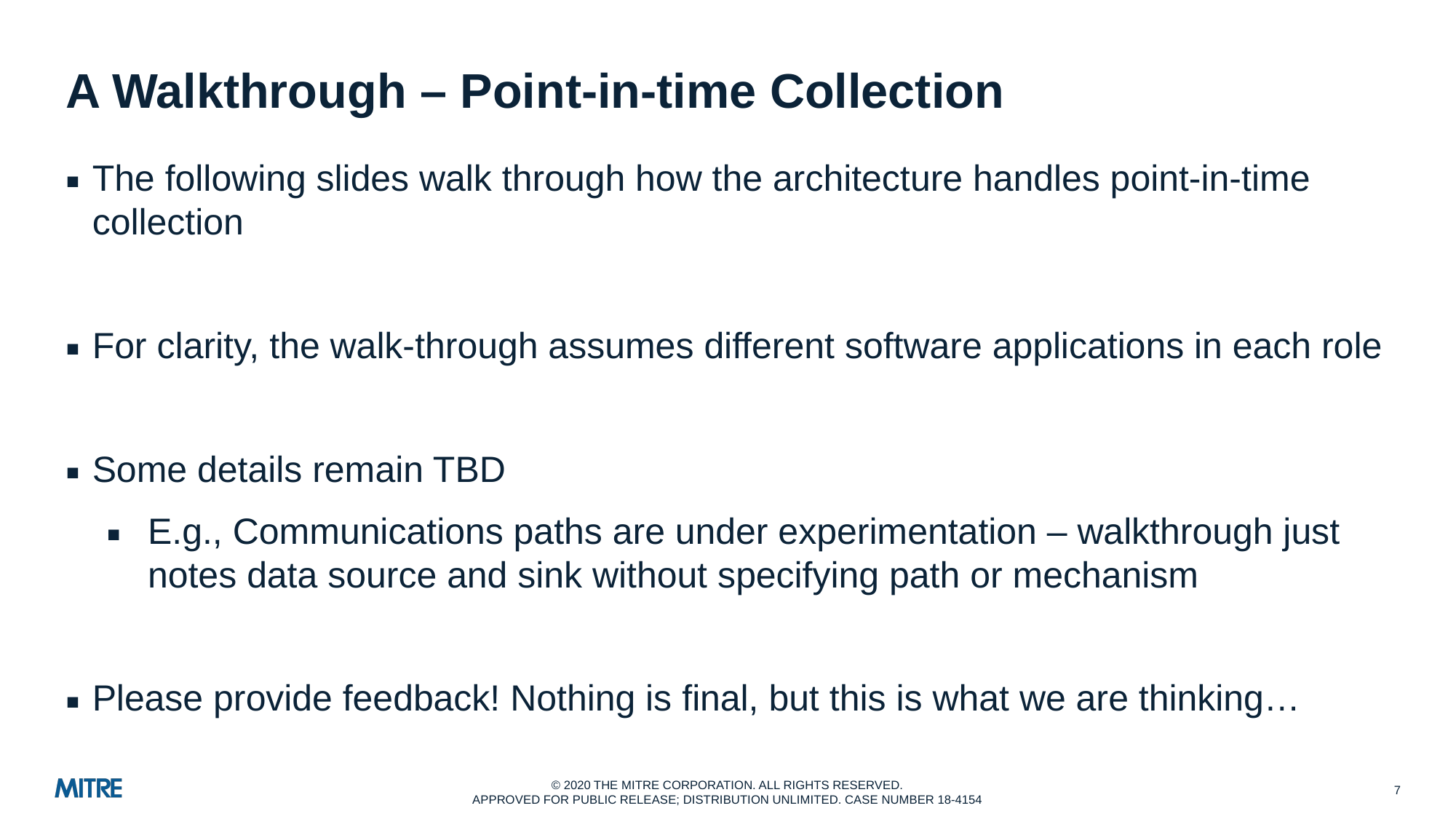

# A Walkthrough – Point-in-time Collection
The following slides walk through how the architecture handles point-in-time collection

For clarity, the walk-through assumes different software applications in each role

Some details remain TBD
E.g., Communications paths are under experimentation – walkthrough just notes data source and sink without specifying path or mechanism

Please provide feedback! Nothing is final, but this is what we are thinking…

7